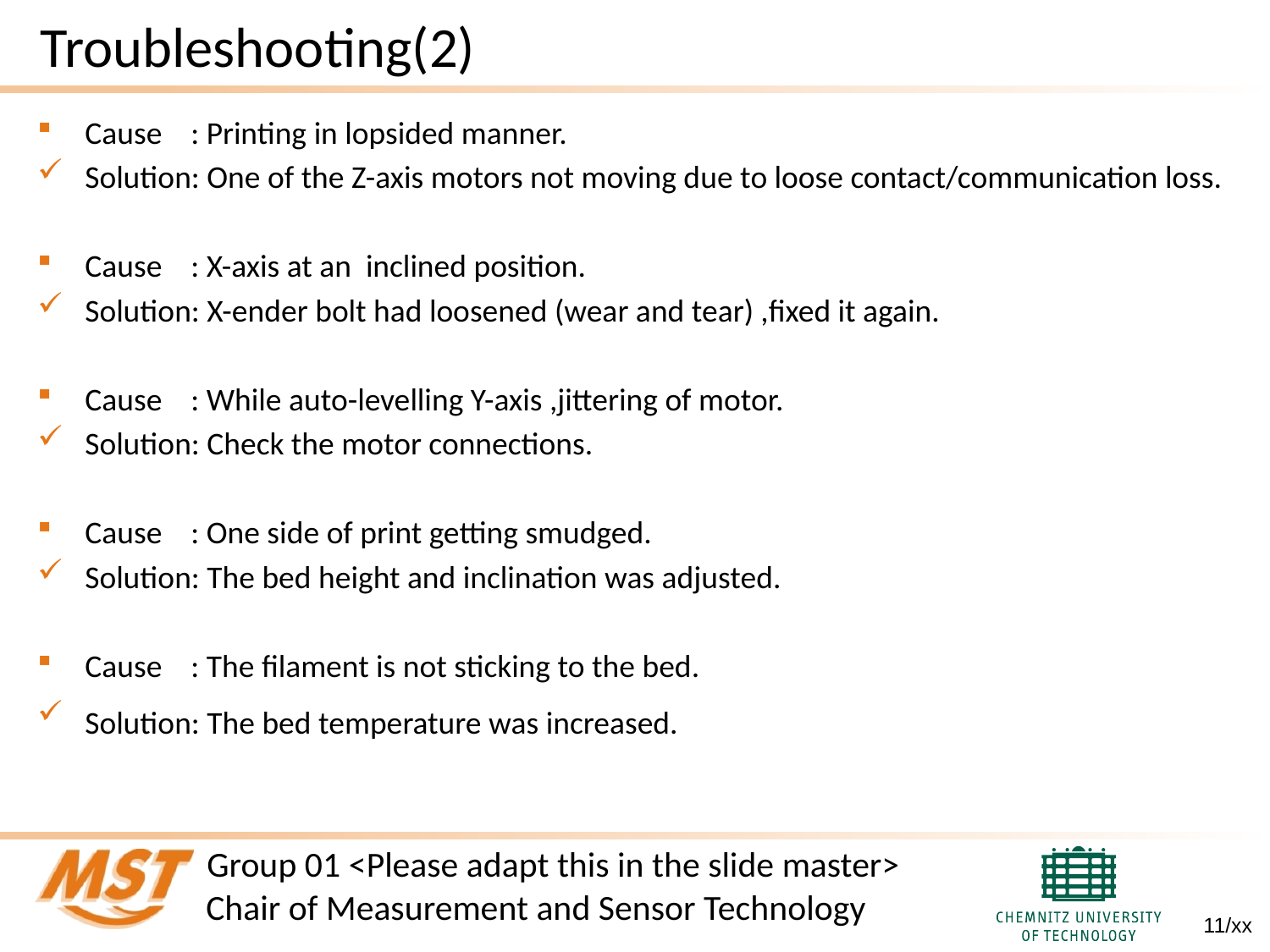

# Troubleshooting(2)
Cause    : Printing in lopsided manner.
Solution: One of the Z-axis motors not moving due to loose contact/communication loss.

Cause    : X-axis at an  inclined position.
Solution: X-ender bolt had loosened (wear and tear) ,fixed it again.

Cause    : While auto-levelling Y-axis ,jittering of motor.
Solution: Check the motor connections.

Cause    : One side of print getting smudged.
Solution: The bed height and inclination was adjusted.

Cause    : The filament is not sticking to the bed.
Solution: The bed temperature was increased.